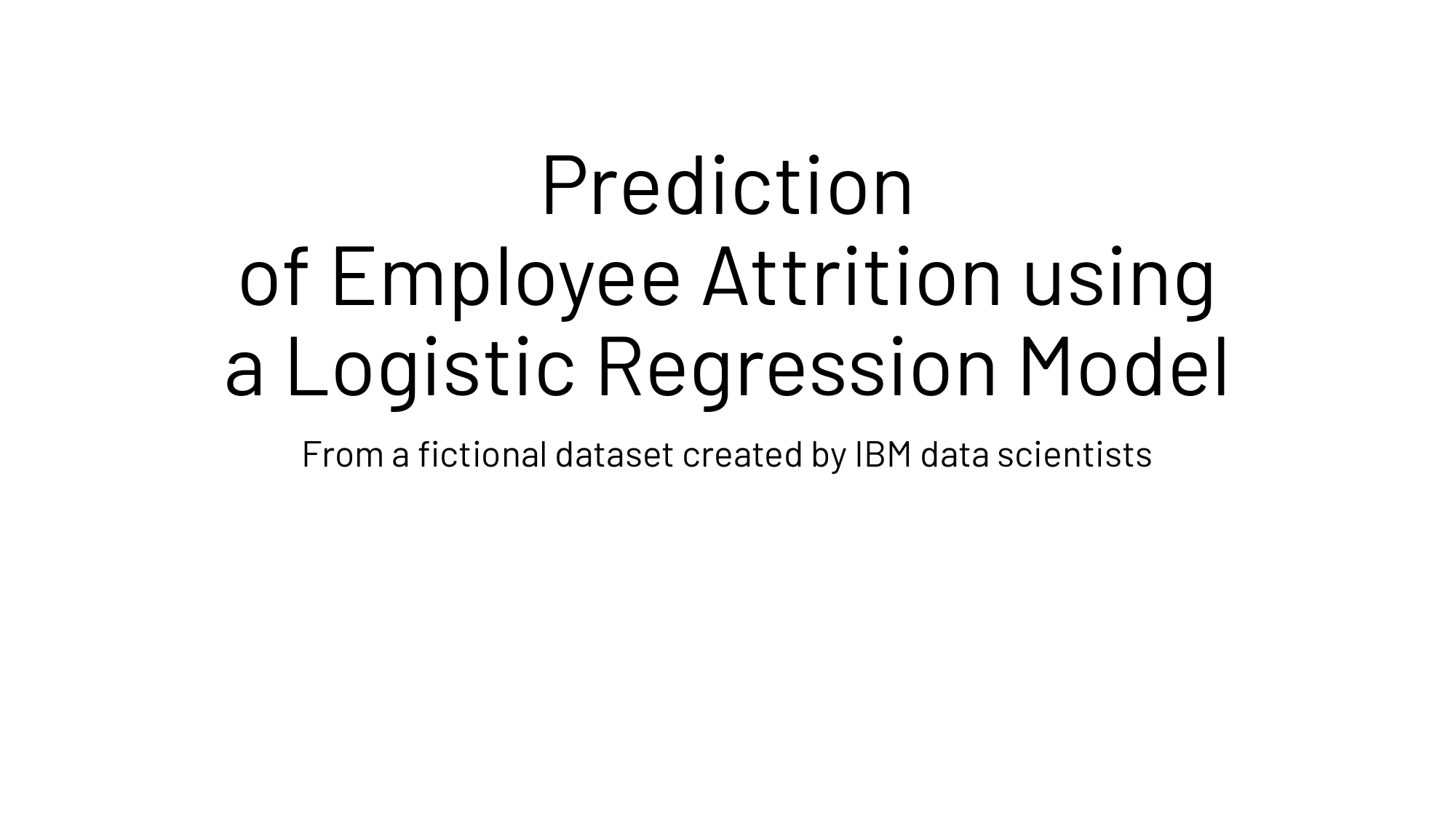

# Prediction of Employee Attrition using a Logistic Regression Model
From a fictional dataset created by IBM data scientists